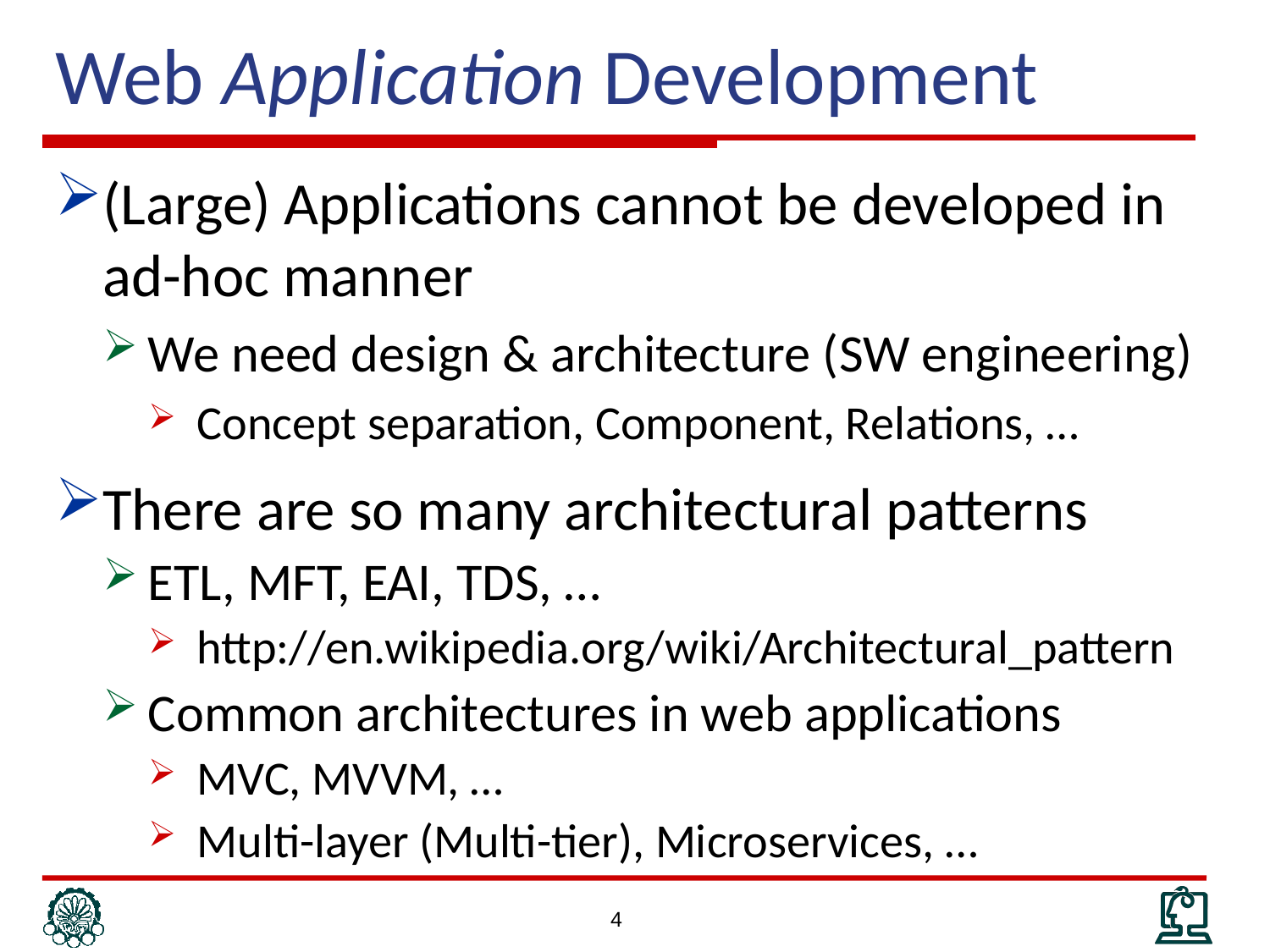

# Web Application Development
(Large) Applications cannot be developed in  ad-hoc manner
We need design & architecture (SW engineering)
Concept separation, Component, Relations, …
There are so many architectural patterns
ETL, MFT, EAI, TDS, …
http://en.wikipedia.org/wiki/Architectural_pattern
Common architectures in web applications
MVC, MVVM, …
Multi-layer (Multi-tier), Microservices, …

4